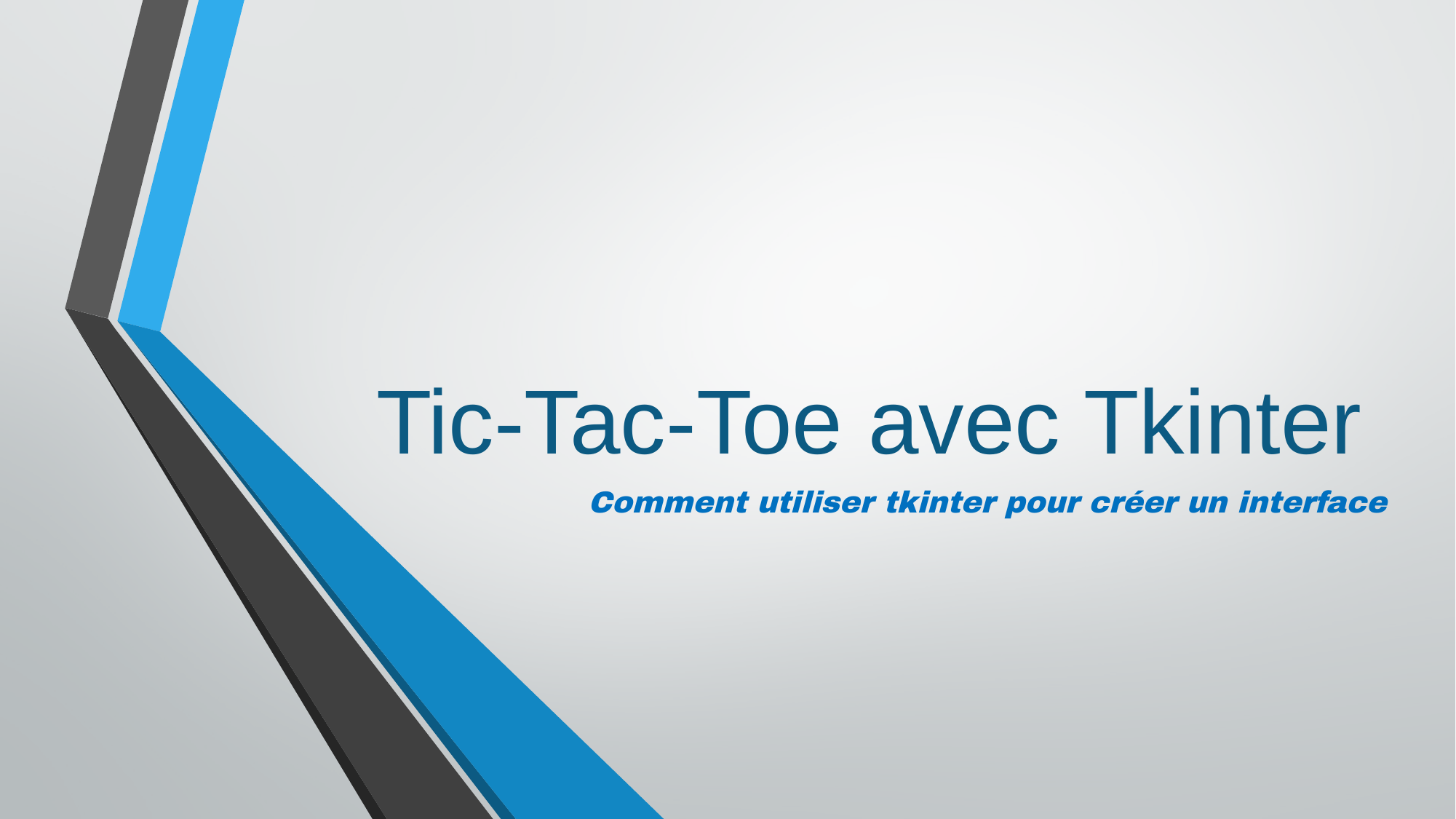

# Tic-Tac-Toe avec Tkinter
Comment utiliser tkinter pour créer un interface